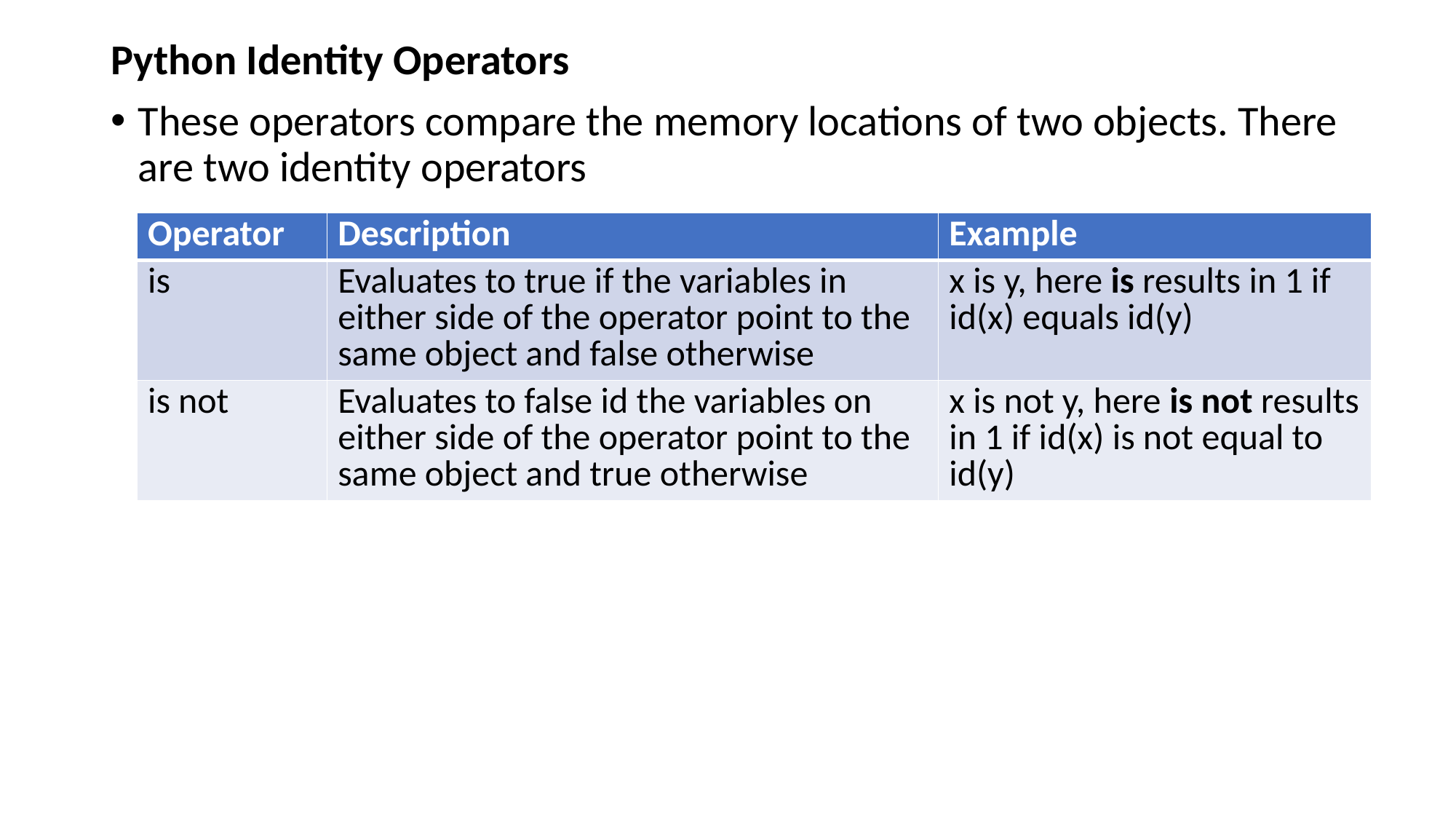

Python Identity Operators
These operators compare the memory locations of two objects. There are two identity operators

| Operator | Description | Example |
| --- | --- | --- |
| is | Evaluates to true if the variables in either side of the operator point to the same object and false otherwise | x is y, here is results in 1 if id(x) equals id(y) |
| is not | Evaluates to false id the variables on either side of the operator point to the same object and true otherwise | x is not y, here is not results in 1 if id(x) is not equal to id(y) |